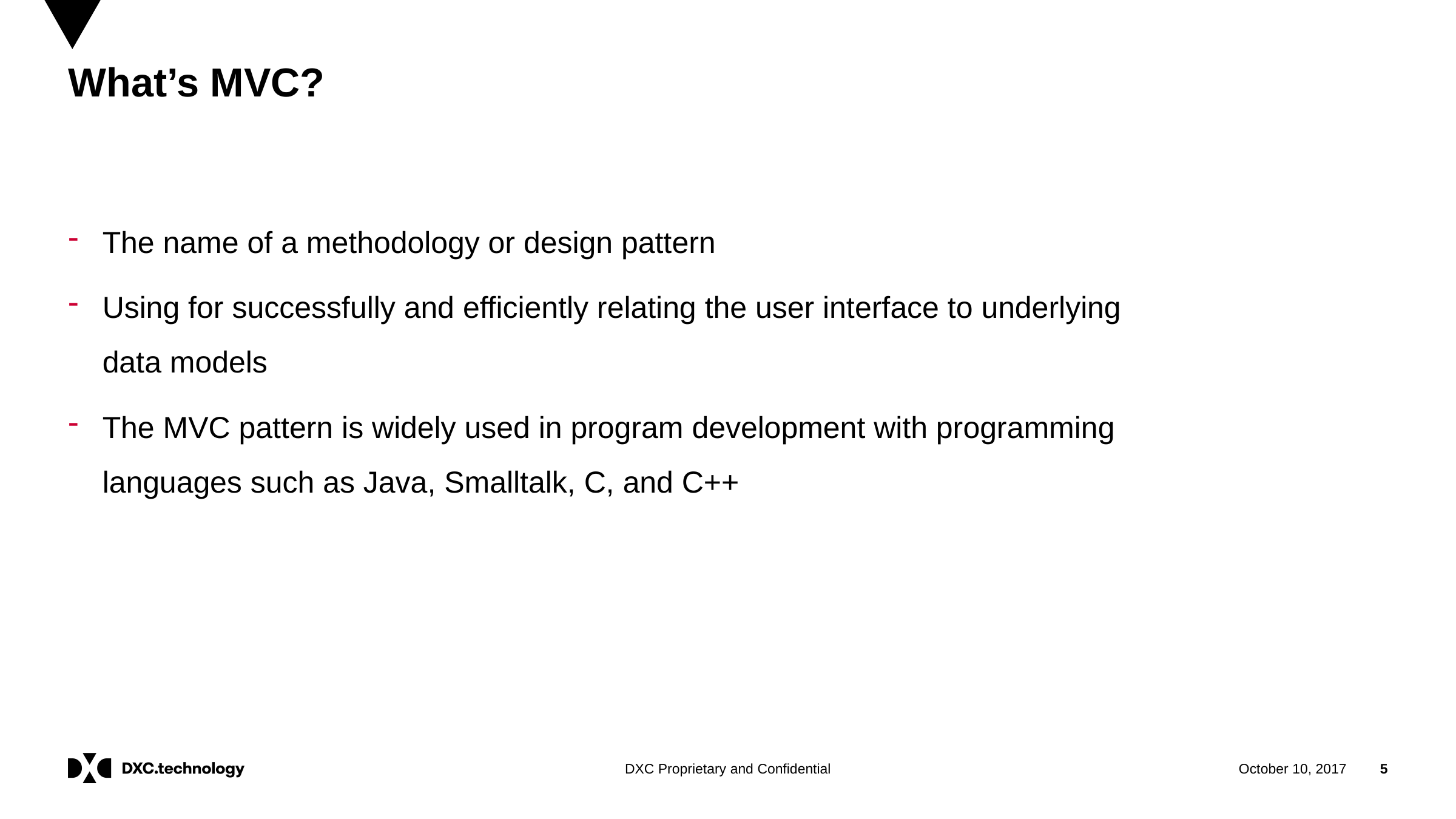

# What’s MVC?
The name of a methodology or design pattern
Using for successfully and efficiently relating the user interface to underlying data models
The MVC pattern is widely used in program development with programming languages such as Java, Smalltalk, C, and C++